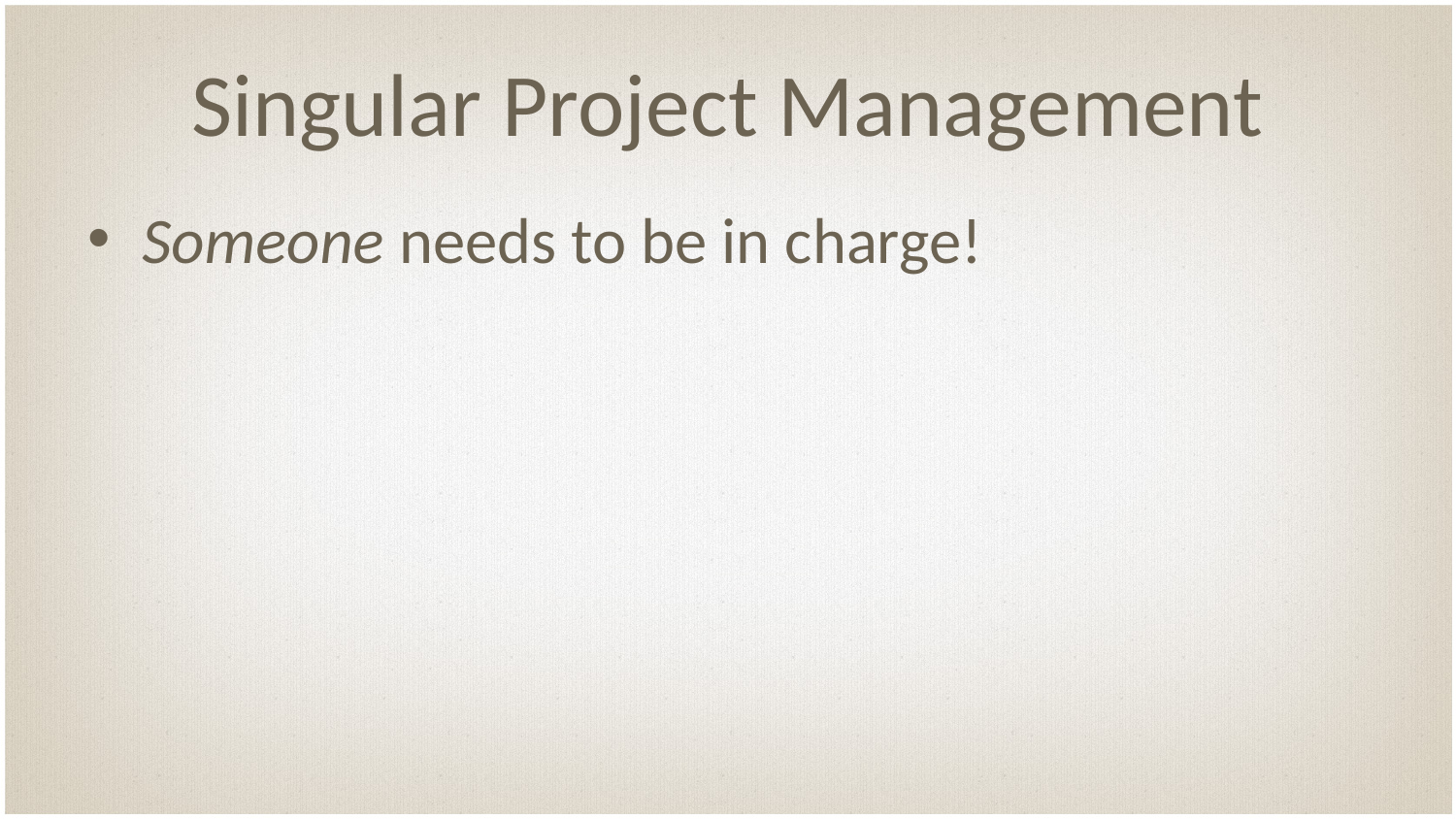

# Singular Project Management
Someone needs to be in charge!